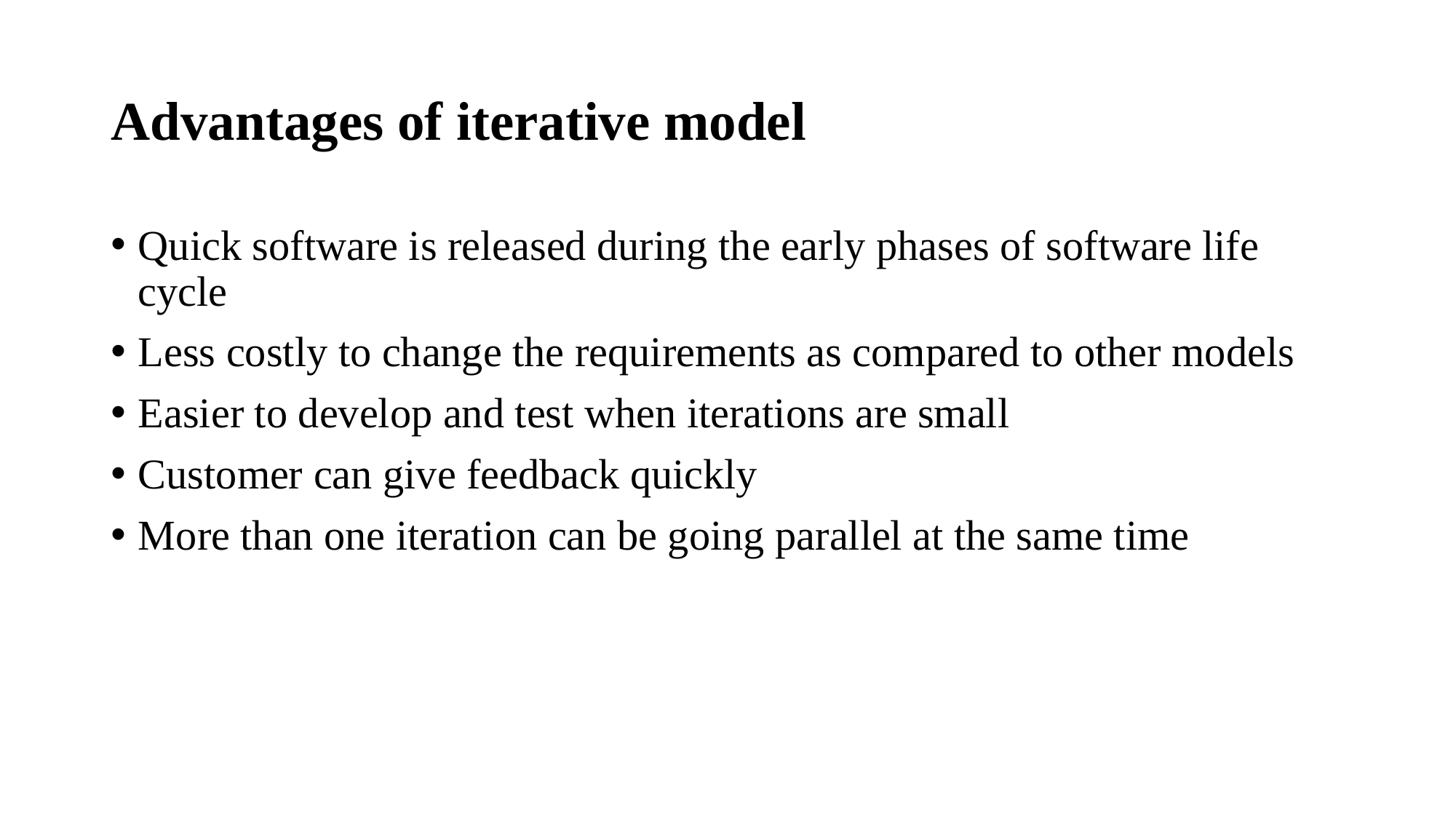

# Advantages of iterative model
Quick software is released during the early phases of software life cycle
Less costly to change the requirements as compared to other models
Easier to develop and test when iterations are small
Customer can give feedback quickly
More than one iteration can be going parallel at the same time